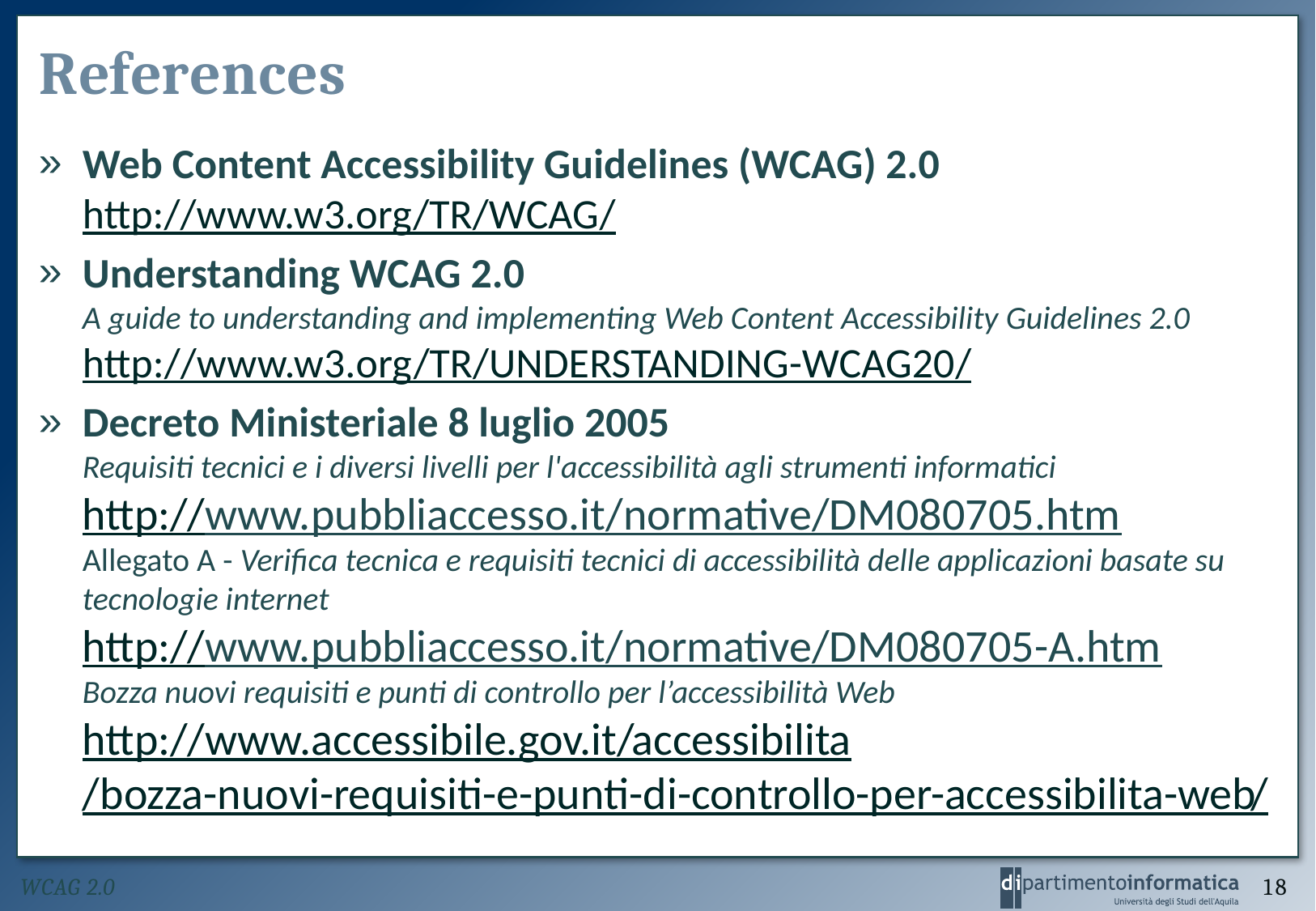

# References
Web Content Accessibility Guidelines (WCAG) 2.0
http://www.w3.org/TR/WCAG/
Understanding WCAG 2.0
A guide to understanding and implementing Web Content Accessibility Guidelines 2.0
http://www.w3.org/TR/UNDERSTANDING-WCAG20/
Decreto Ministeriale 8 luglio 2005
Requisiti tecnici e i diversi livelli per l'accessibilità agli strumenti informatici
http://www.pubbliaccesso.it/normative/DM080705.htm
Allegato A - Verifica tecnica e requisiti tecnici di accessibilità delle applicazioni basate su tecnologie internet
http://www.pubbliaccesso.it/normative/DM080705-A.htm
Bozza nuovi requisiti e punti di controllo per l’accessibilità Web
http://www.accessibile.gov.it/accessibilita/bozza-nuovi-requisiti-e-punti-di-controllo-per-accessibilita-web/

WCAG 2.0
18